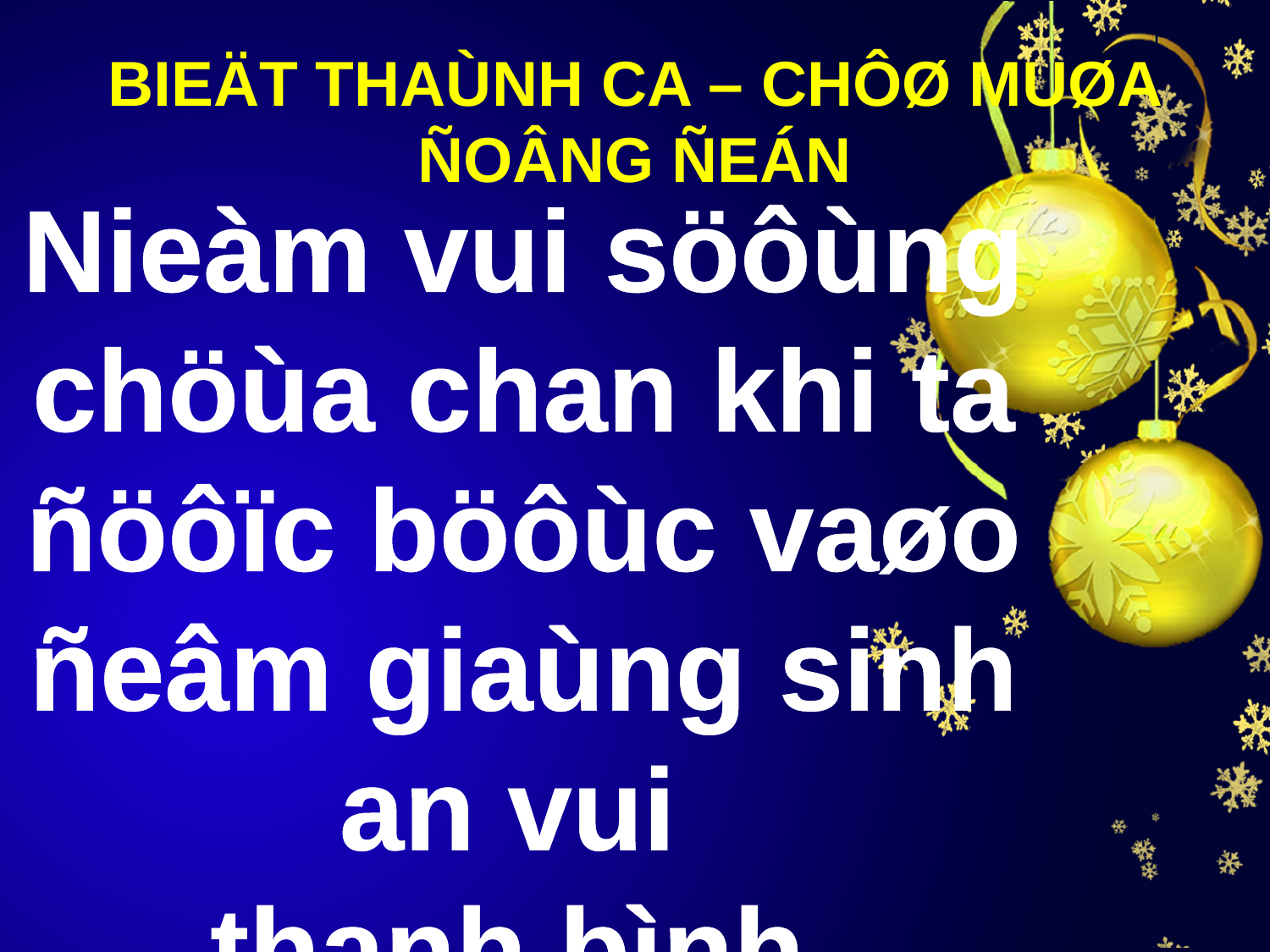

BIEÄT THAÙNH CA – CHÔØ MUØA ÑOÂNG ÑEÁN
Nieàm vui söôùng chöùa chan khi ta ñöôïc böôùc vaøo ñeâm giaùng sinh an vui
thanh bình.